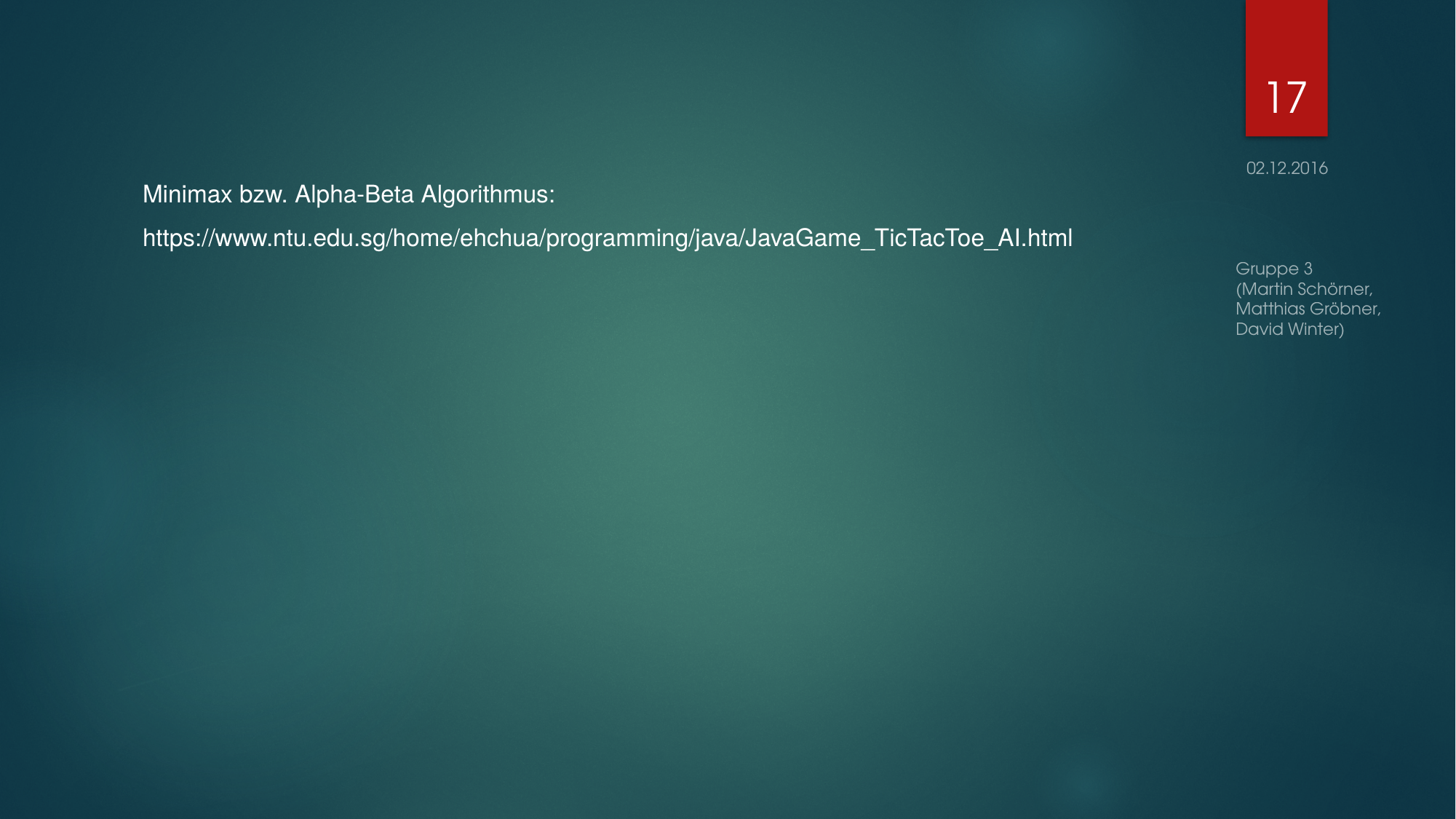

17
#
02.12.2016
Minimax bzw. Alpha-Beta Algorithmus:
https://www.ntu.edu.sg/home/ehchua/programming/java/JavaGame_TicTacToe_AI.html
Gruppe 3
(Martin Schörner,
Matthias Gröbner,
David Winter)